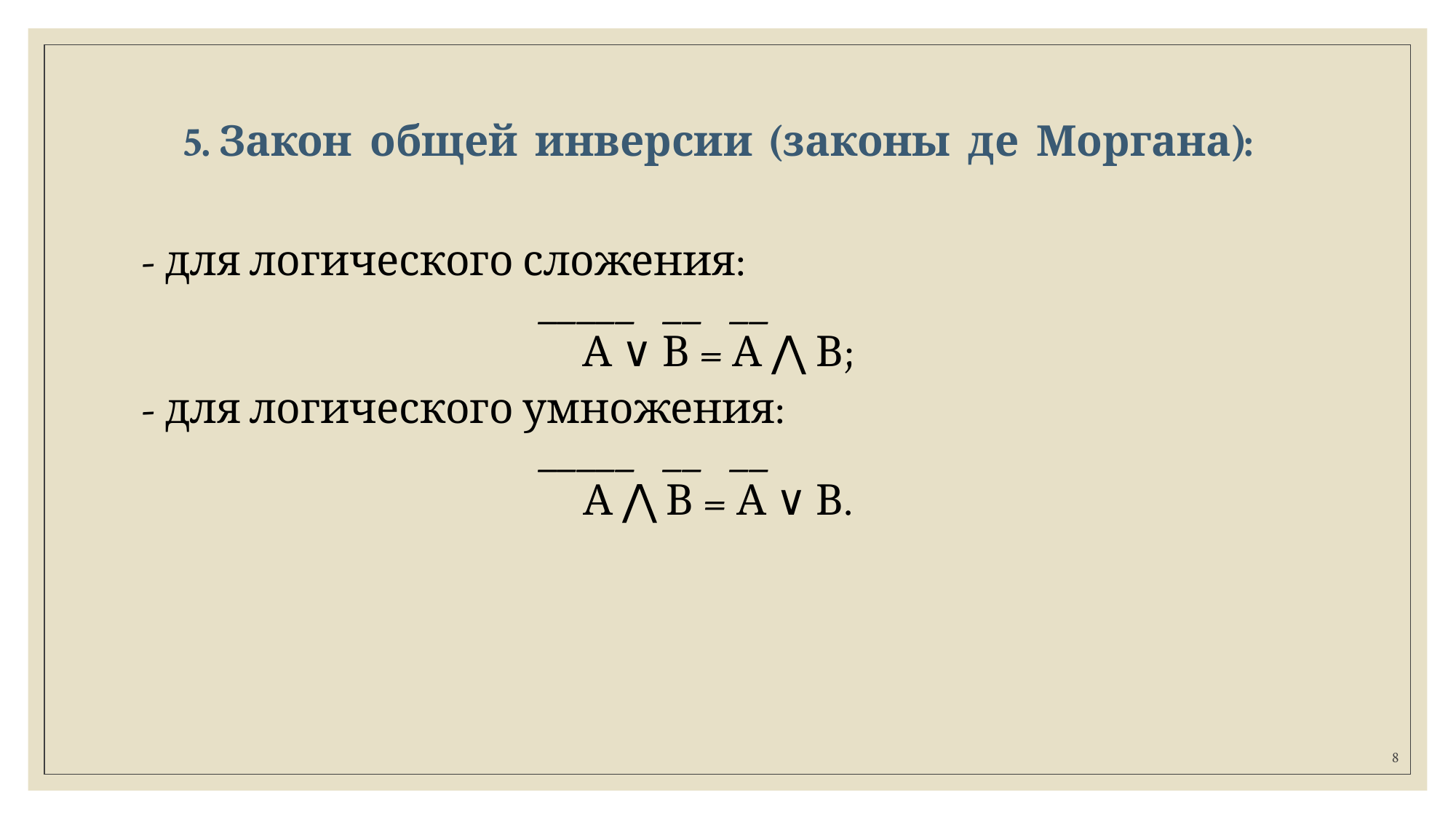

#
5. Закон  общей  инверсии  (законы  де  Моргана):

    - для логического сложения:
                                              _____   __   __
А ∨ В = А ⋀ В;
    - для логического умножения:
                                              _____   __   __
А ⋀ В = А ∨ В.

8